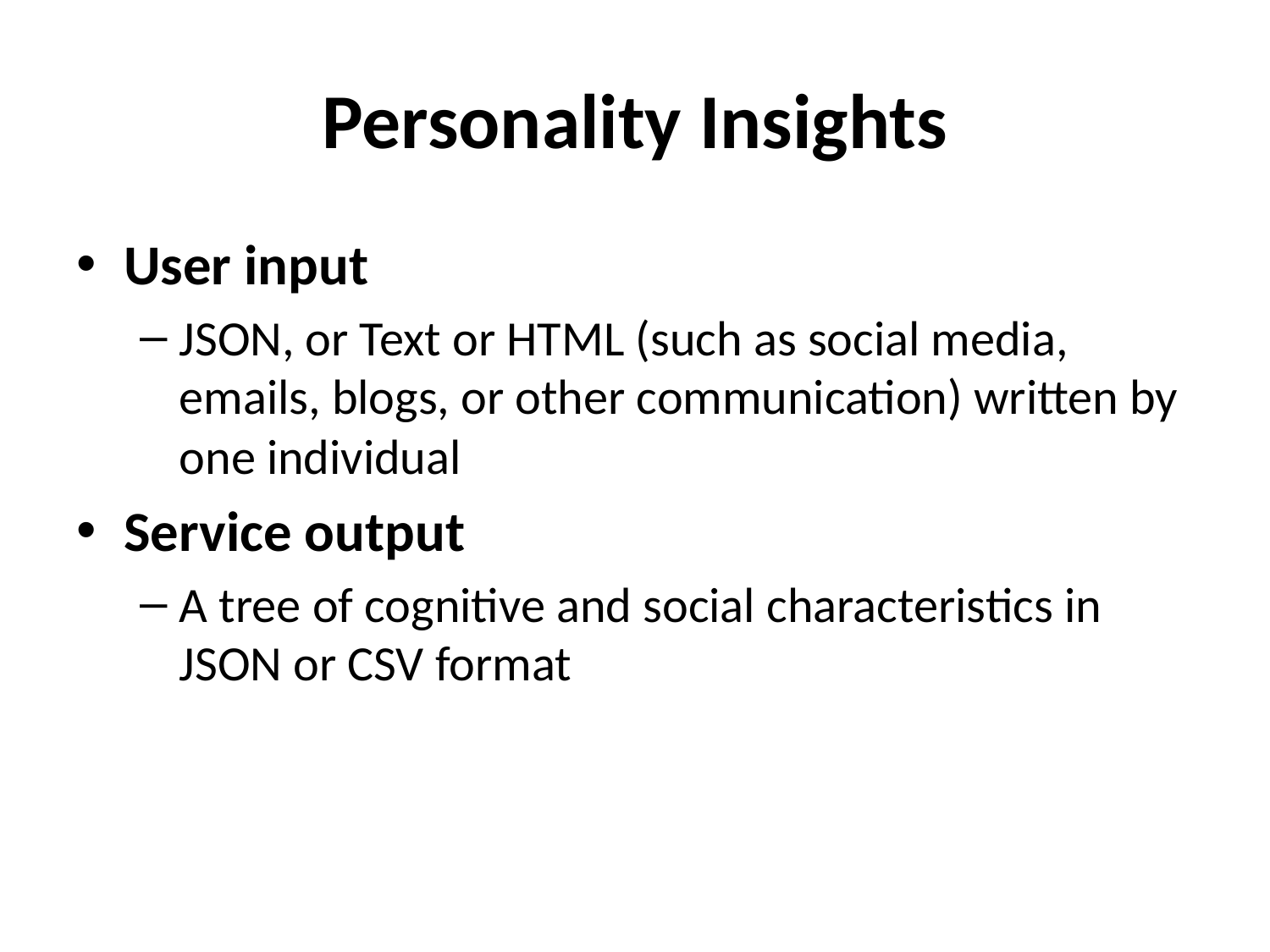

# Personality Insights
User input
JSON, or Text or HTML (such as social media, emails, blogs, or other communication) written by one individual
Service output
A tree of cognitive and social characteristics in JSON or CSV format